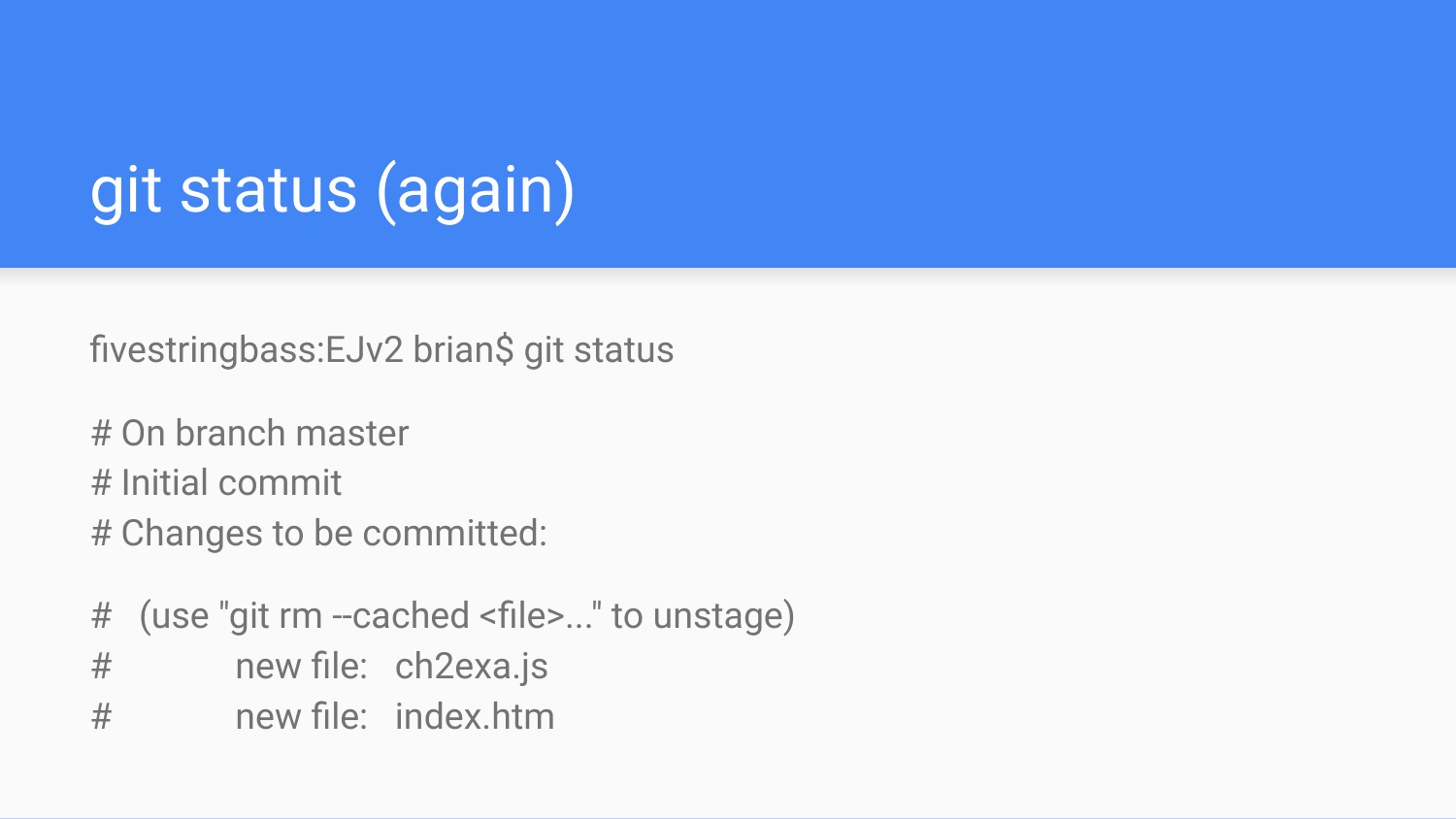

# git status (again)
fivestringbass:EJv2 brian$ git status
# On branch master # Initial commit # Changes to be committed:
#   (use "git rm --cached <file>..." to unstage) #	new file:   ch2exa.js #	new file:   index.htm